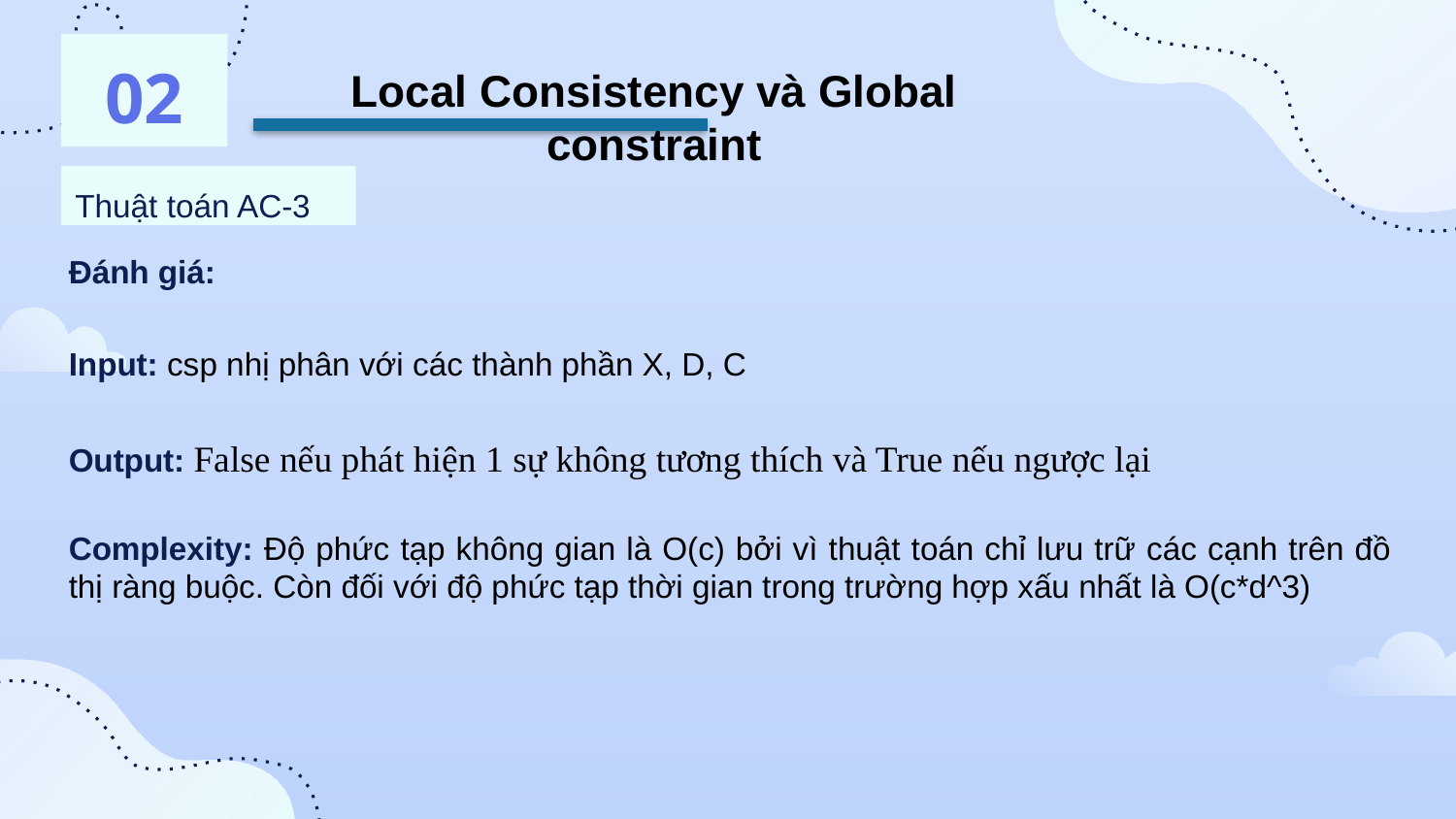

02
Local Consistency và Global constraint
Thuật toán AC-3
Đánh giá:
Input: csp nhị phân với các thành phần X, D, C
Output: False nếu phát hiện 1 sự không tương thích và True nếu ngược lại

Complexity: Độ phức tạp không gian là O(c) bởi vì thuật toán chỉ lưu trữ các cạnh trên đồ thị ràng buộc. Còn đối với độ phức tạp thời gian trong trường hợp xấu nhất là O(c*d^3)